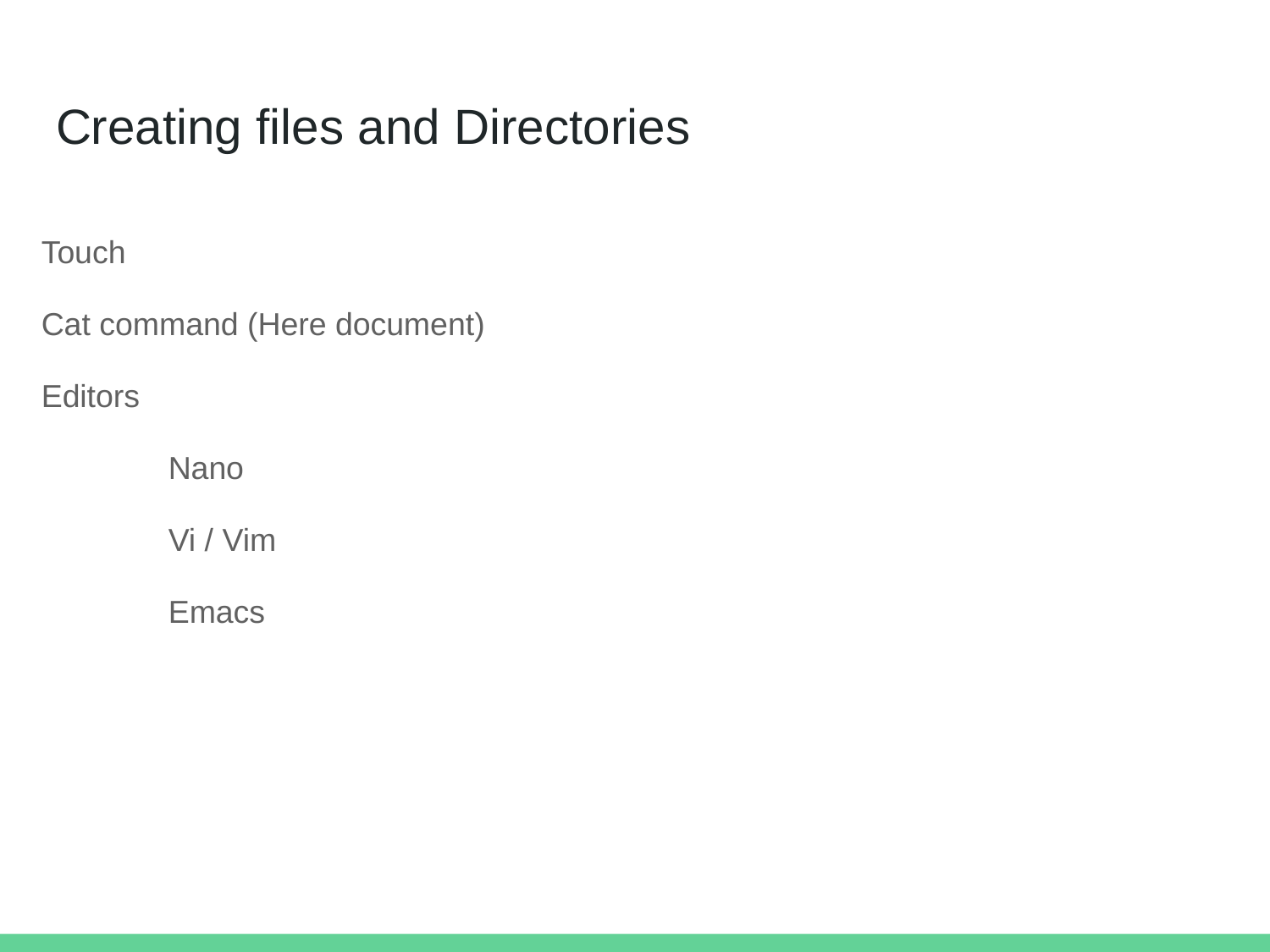

# Creating files and Directories
Touch
Cat command (Here document)
Editors
	Nano
	Vi / Vim
	Emacs